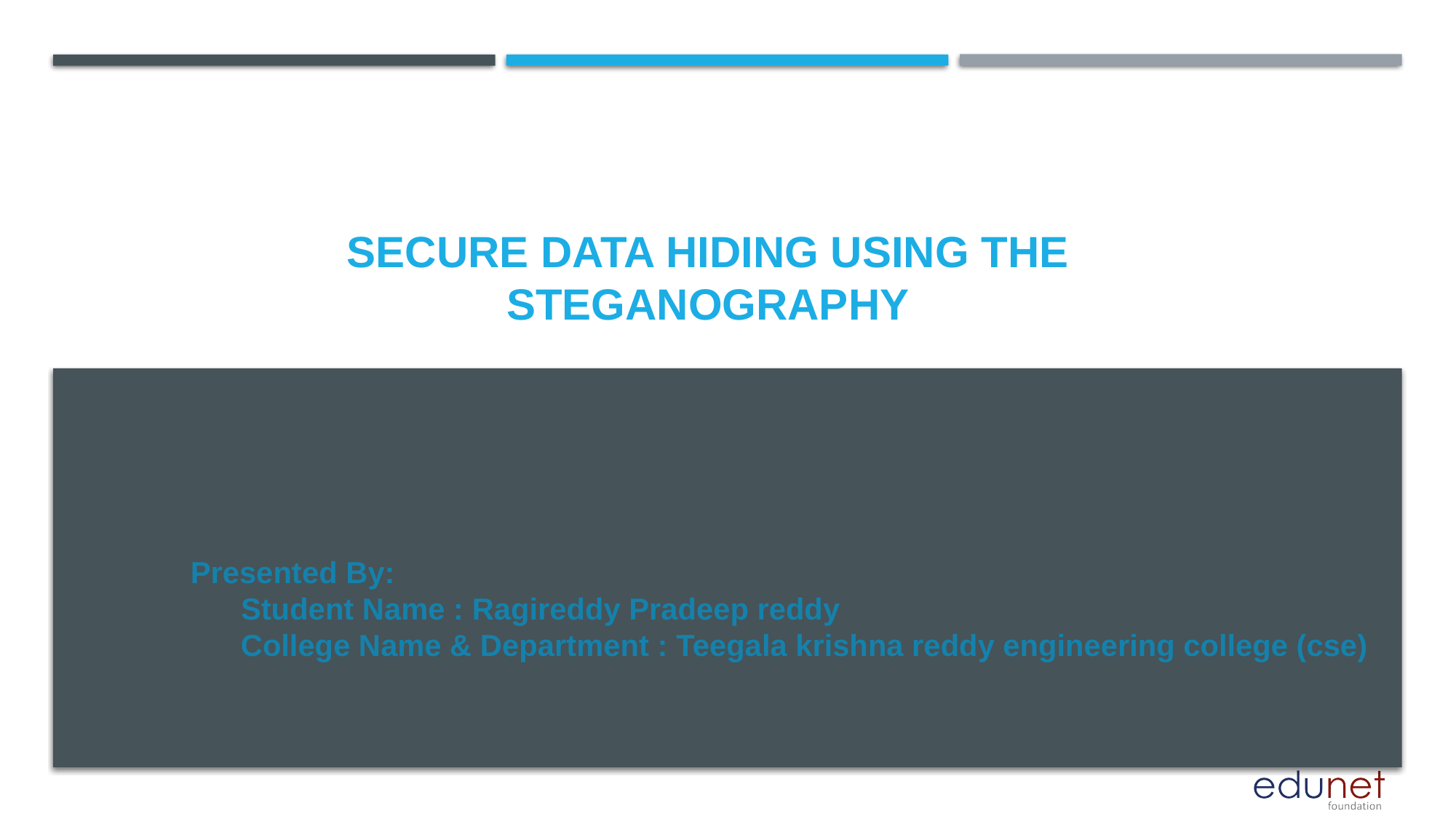

# secure data hiding using the steganography
Presented By:
      Student Name : Ragireddy Pradeep reddy
      College Name & Department : Teegala krishna reddy engineering college (cse)